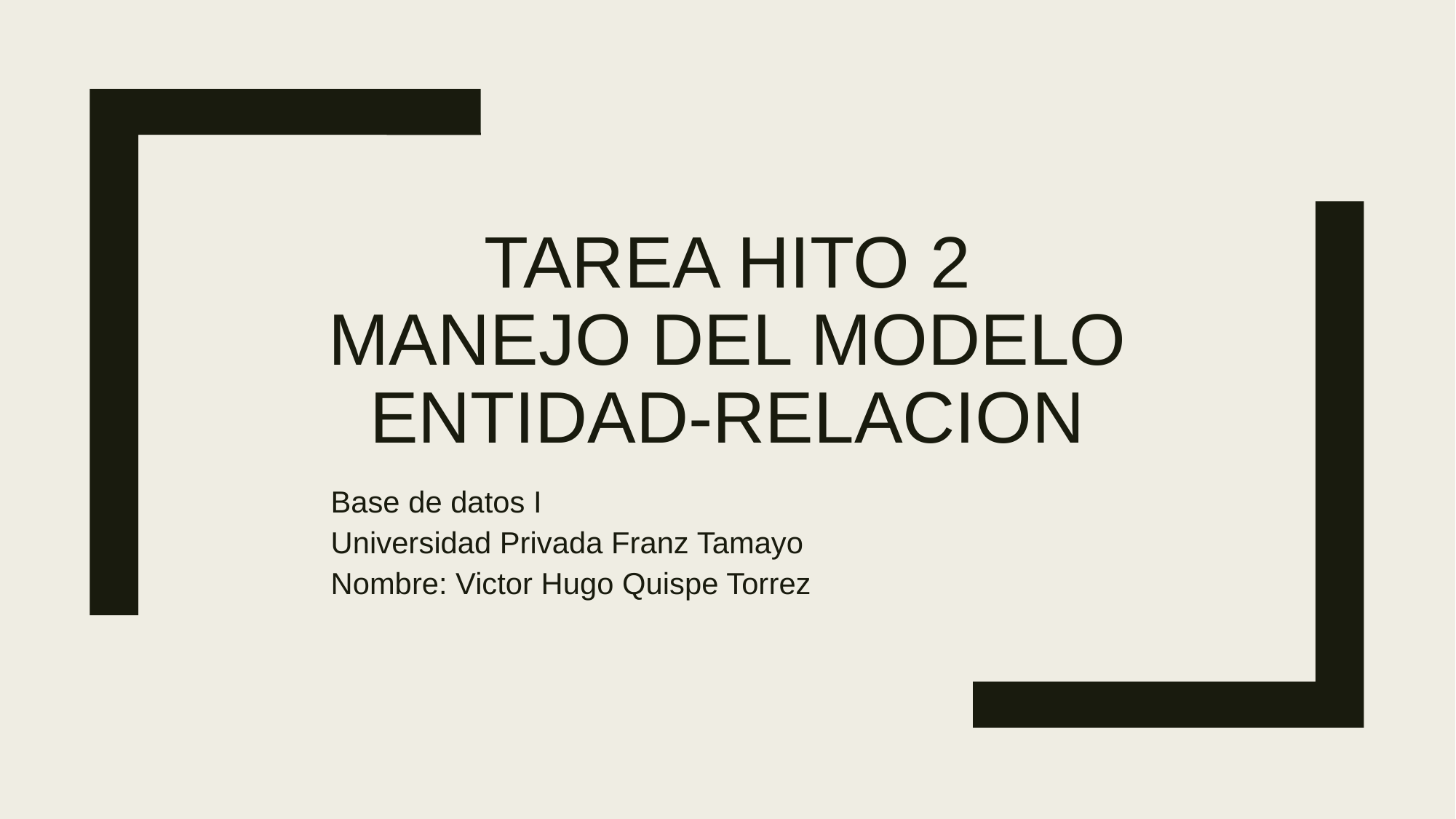

# Tarea Hito 2 Manejo del modelo entidad-Relacion
Base de datos I
Universidad Privada Franz Tamayo
Nombre: Victor Hugo Quispe Torrez